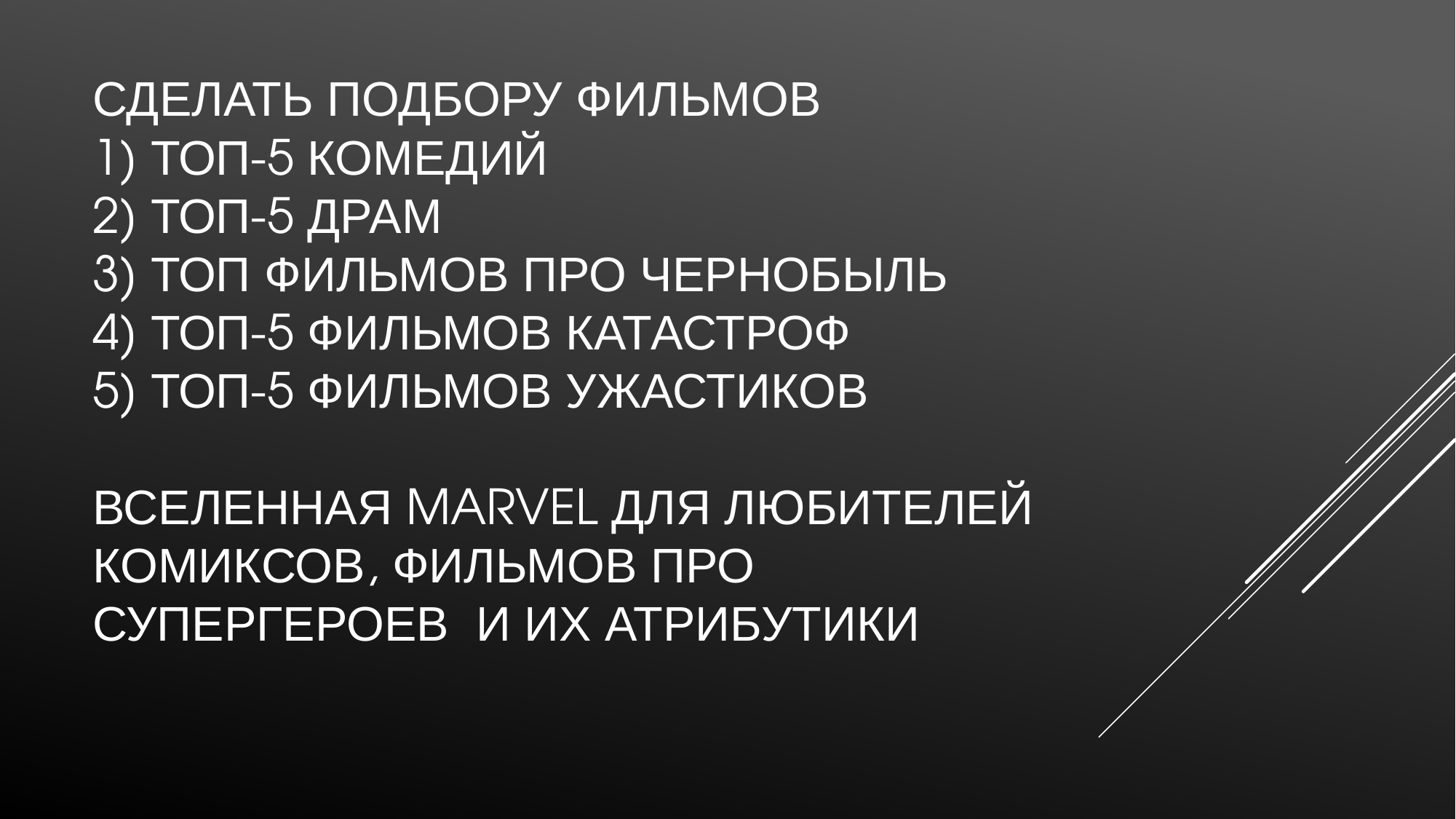

# Сделать подбору фильмов 1) топ-5 комедий 2) топ-5 драм 3) топ фильмов про чернобыль 4) топ-5 фильмов катастроф 5) топ-5 фильмов ужастиков вселенная marvel для любителей комиксов, фильмов про супергероев  и их атрибутики